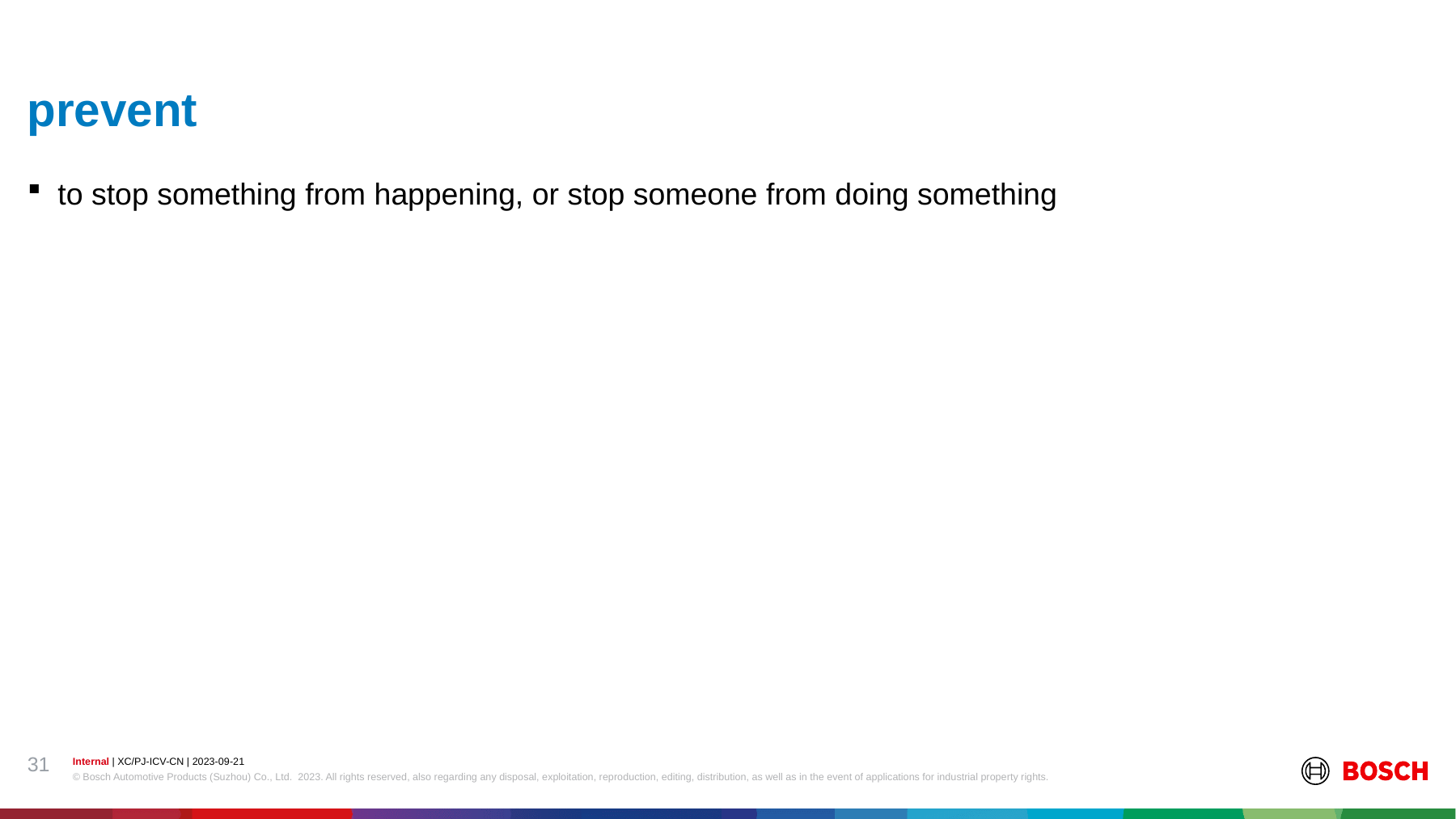

# prevent
to stop something from happening, or stop someone from doing something
31